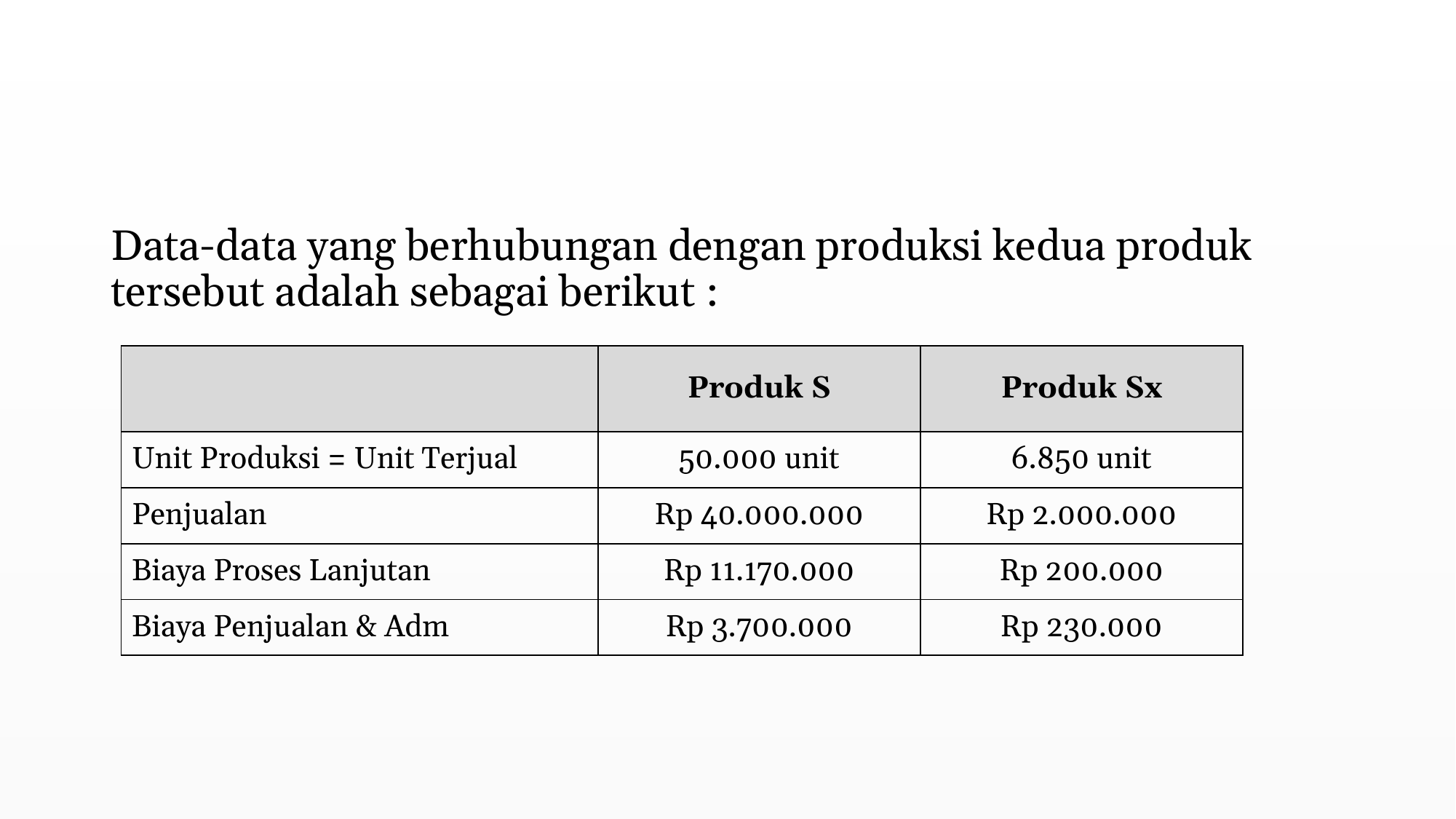

#
Data-data yang berhubungan dengan produksi kedua produk tersebut adalah sebagai berikut :

|  | Produk S | Produk Sx |
| --- | --- | --- |
| Unit Produksi = Unit Terjual | 50.000 unit | 6.850 unit |
| Penjualan | Rp 40.000.000 | Rp 2.000.000 |
| Biaya Proses Lanjutan | Rp 11.170.000 | Rp 200.000 |
| Biaya Penjualan & Adm | Rp 3.700.000 | Rp 230.000 |